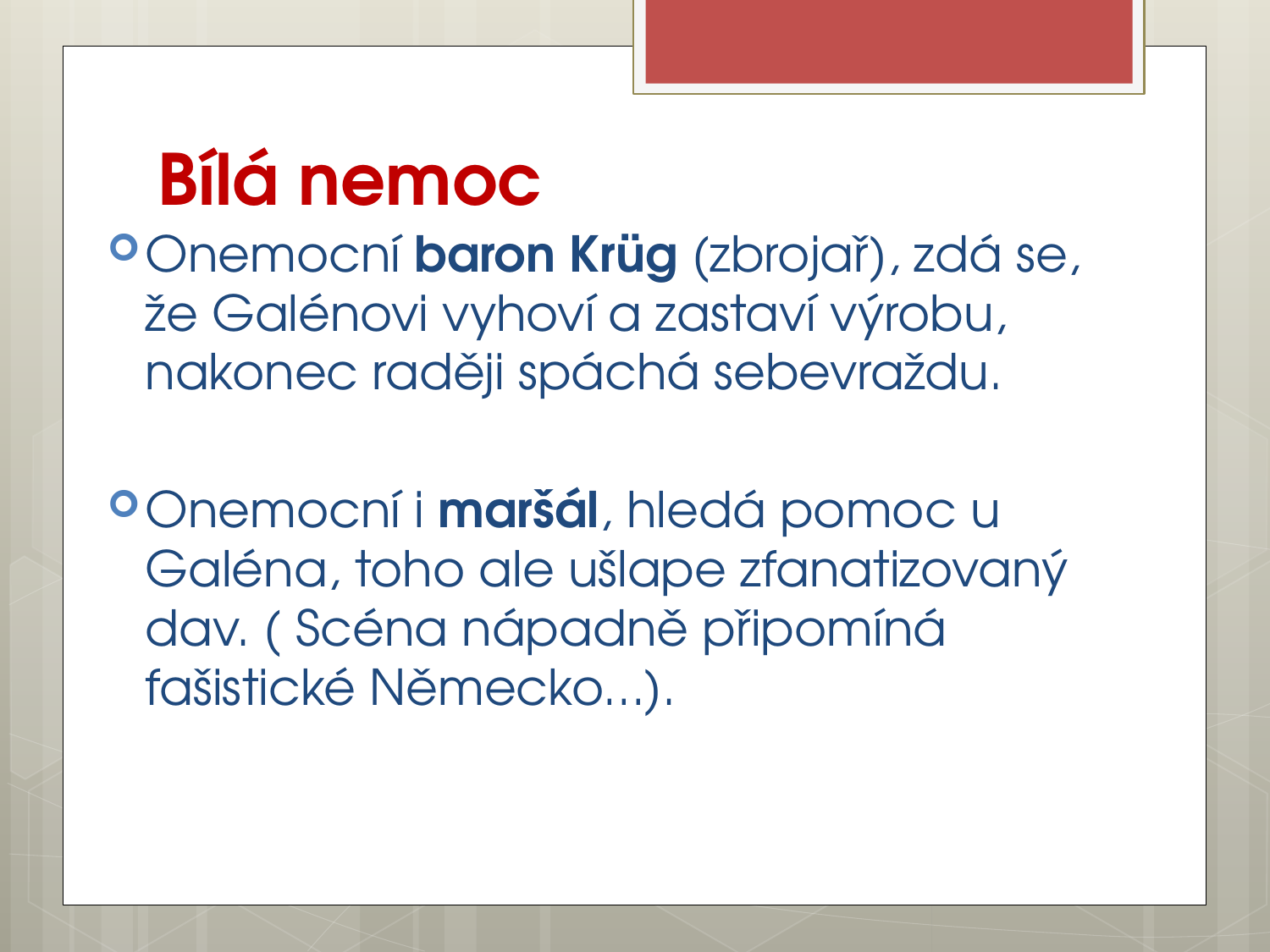

# Bílá nemoc
Onemocní baron Krüg (zbrojař), zdá se, že Galénovi vyhoví a zastaví výrobu, nakonec raději spáchá sebevraždu.

Onemocní i maršál, hledá pomoc u Galéna, toho ale ušlape zfanatizovaný dav. ( Scéna nápadně připomíná fašistické Německo…).